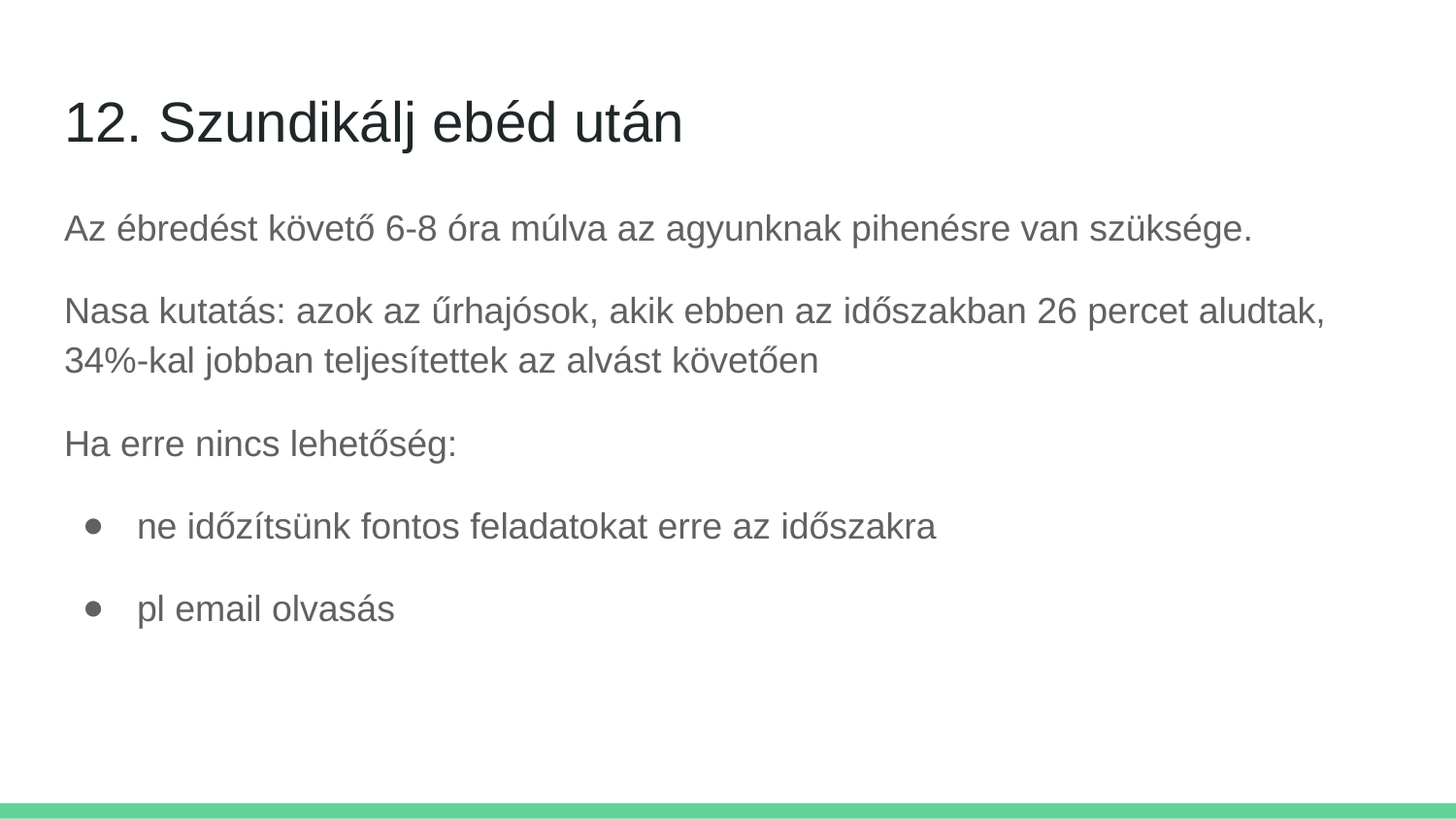

# 12. Szundikálj ebéd után
Az ébredést követő 6-8 óra múlva az agyunknak pihenésre van szüksége.
Nasa kutatás: azok az űrhajósok, akik ebben az időszakban 26 percet aludtak, 34%-kal jobban teljesítettek az alvást követően
Ha erre nincs lehetőség:
ne időzítsünk fontos feladatokat erre az időszakra
pl email olvasás